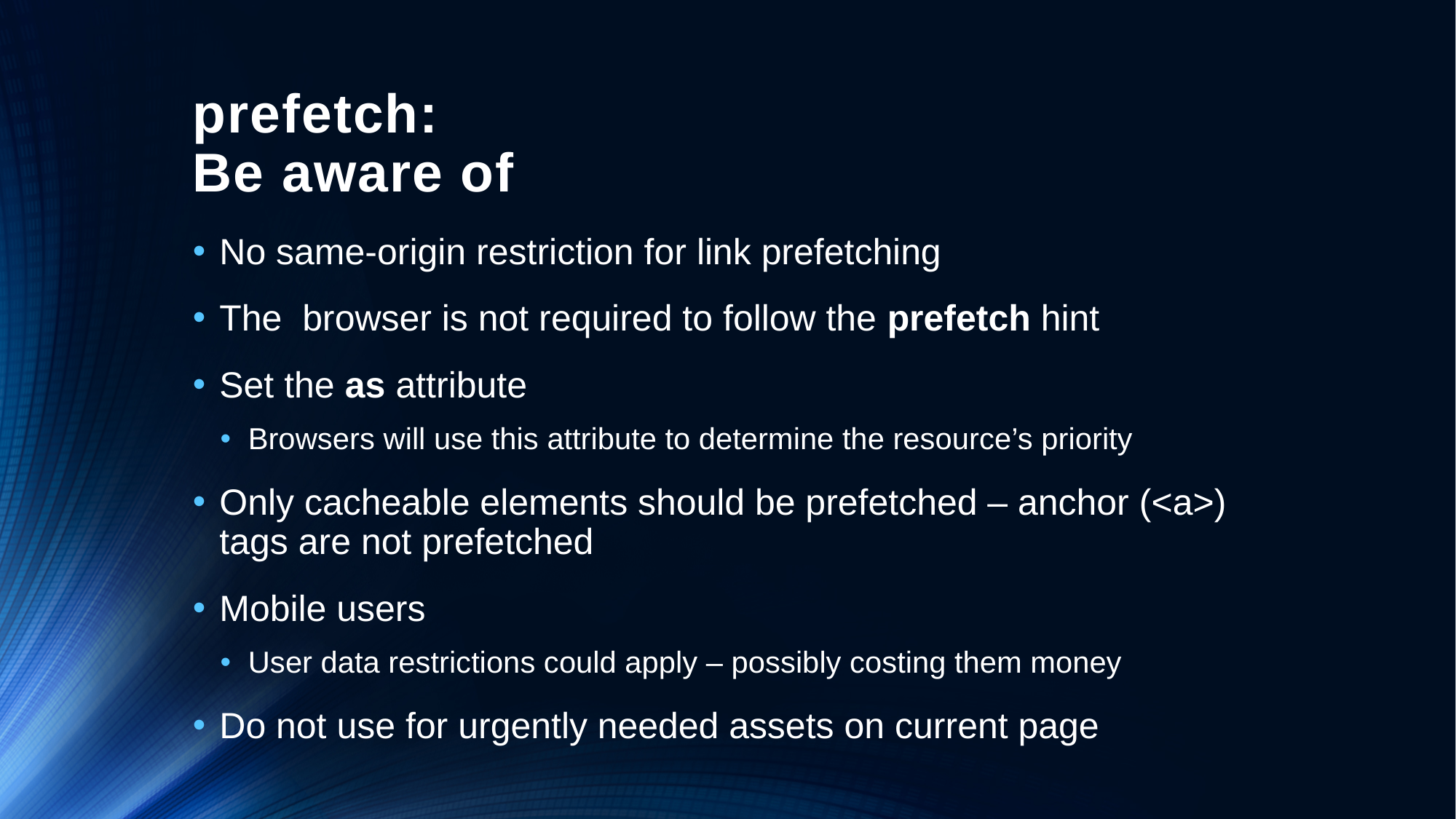

# prefetch: Be aware of
No same-origin restriction for link prefetching
The  browser is not required to follow the prefetch hint
Set the as attribute
Browsers will use this attribute to determine the resource’s priority
Only cacheable elements should be prefetched – anchor (<a>) tags are not prefetched
Mobile users
User data restrictions could apply – possibly costing them money
Do not use for urgently needed assets on current page